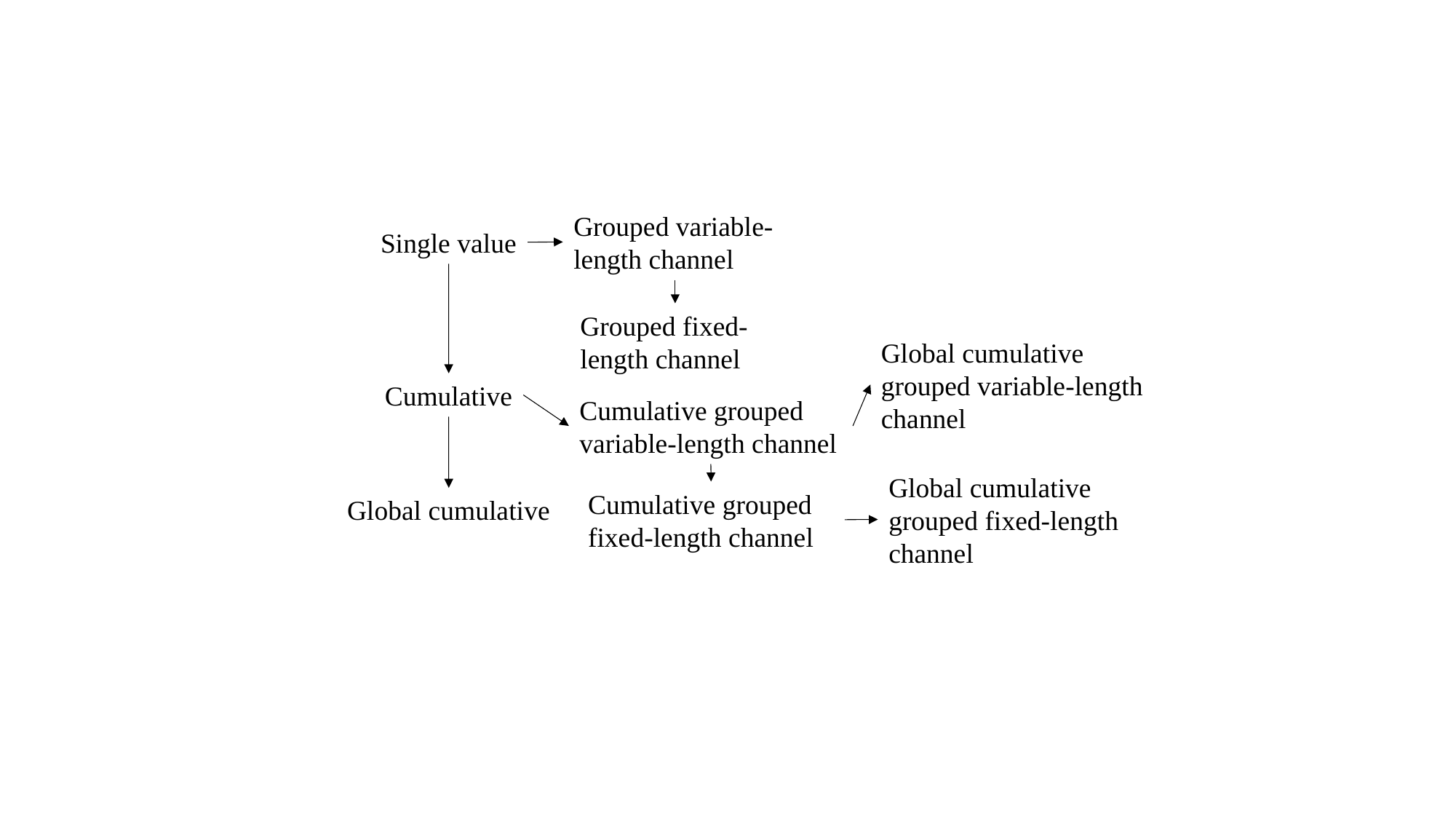

Grouped variable-length channel
Single value
Grouped fixed-length channel
Global cumulative
grouped variable-length channel
Cumulative
Cumulative grouped variable-length channel
Global cumulative
grouped fixed-length channel
Cumulative grouped fixed-length channel
Global cumulative